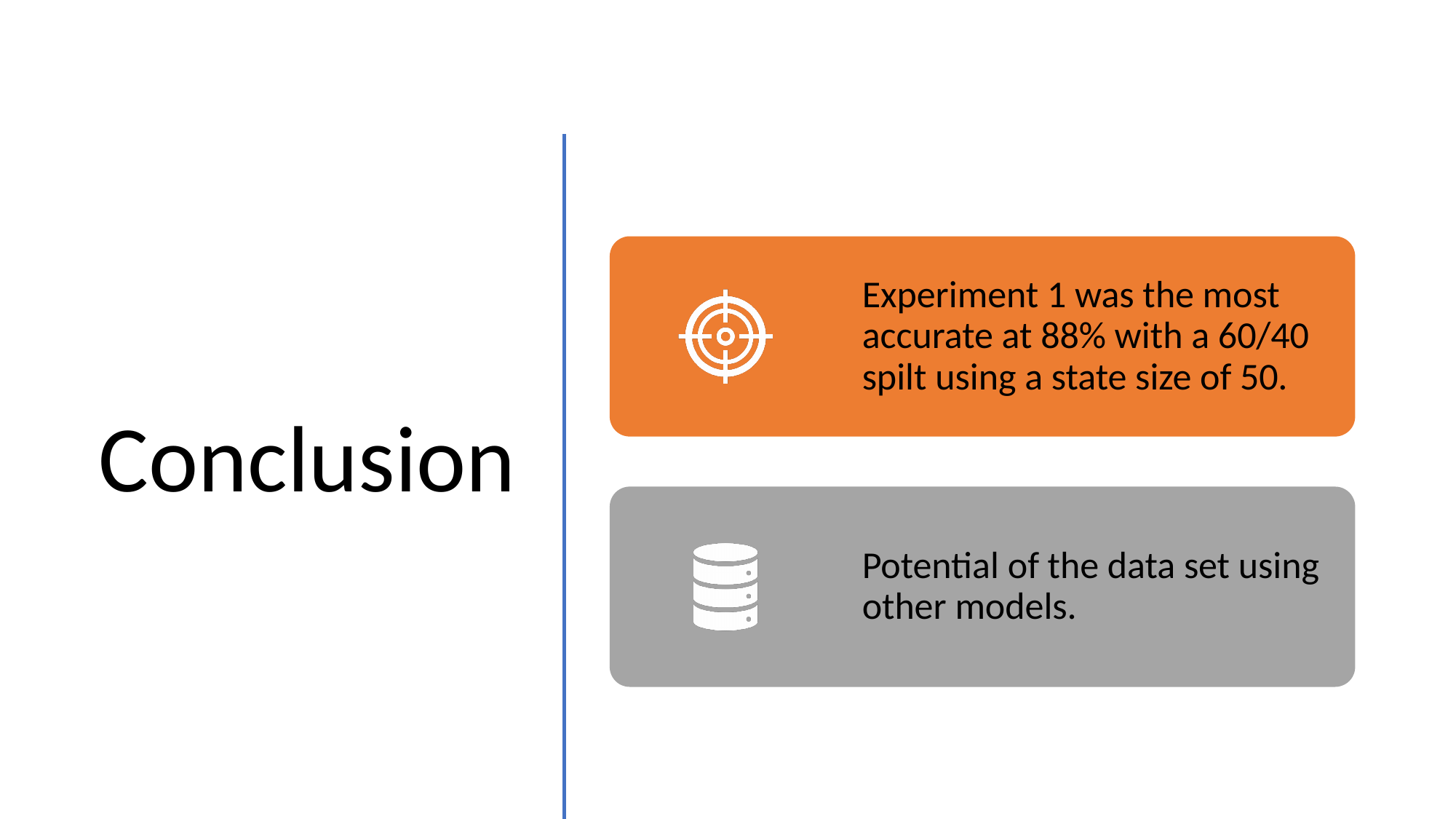

# Conclusion
Experiment 1 was the most accurate at 88% with a 60/40 spilt using a state size of 50.
Potential of the data set using other models.